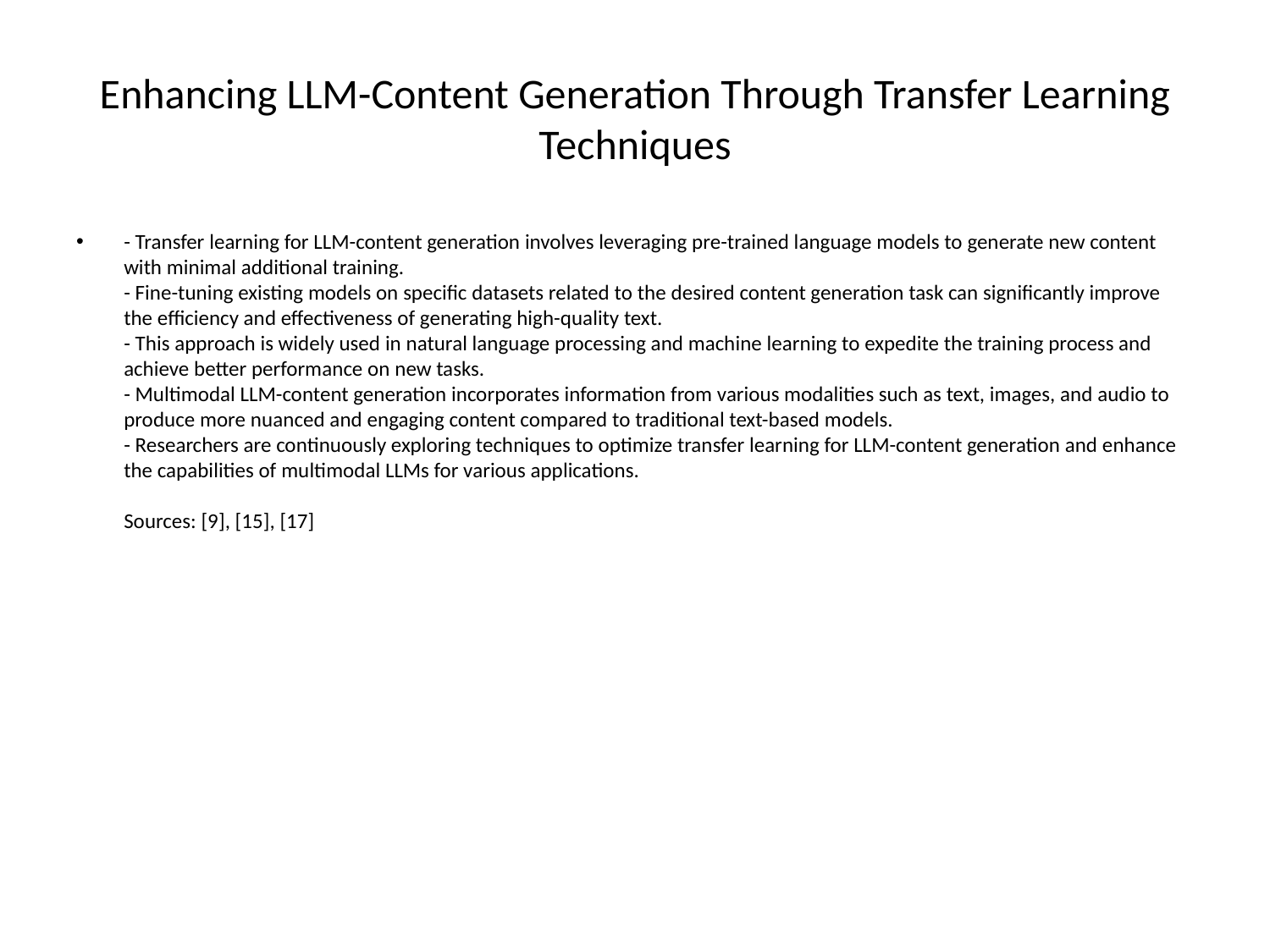

# Enhancing LLM-Content Generation Through Transfer Learning Techniques
- Transfer learning for LLM-content generation involves leveraging pre-trained language models to generate new content with minimal additional training.
- Fine-tuning existing models on specific datasets related to the desired content generation task can significantly improve the efficiency and effectiveness of generating high-quality text.
- This approach is widely used in natural language processing and machine learning to expedite the training process and achieve better performance on new tasks.
- Multimodal LLM-content generation incorporates information from various modalities such as text, images, and audio to produce more nuanced and engaging content compared to traditional text-based models.
- Researchers are continuously exploring techniques to optimize transfer learning for LLM-content generation and enhance the capabilities of multimodal LLMs for various applications.
Sources: [9], [15], [17]